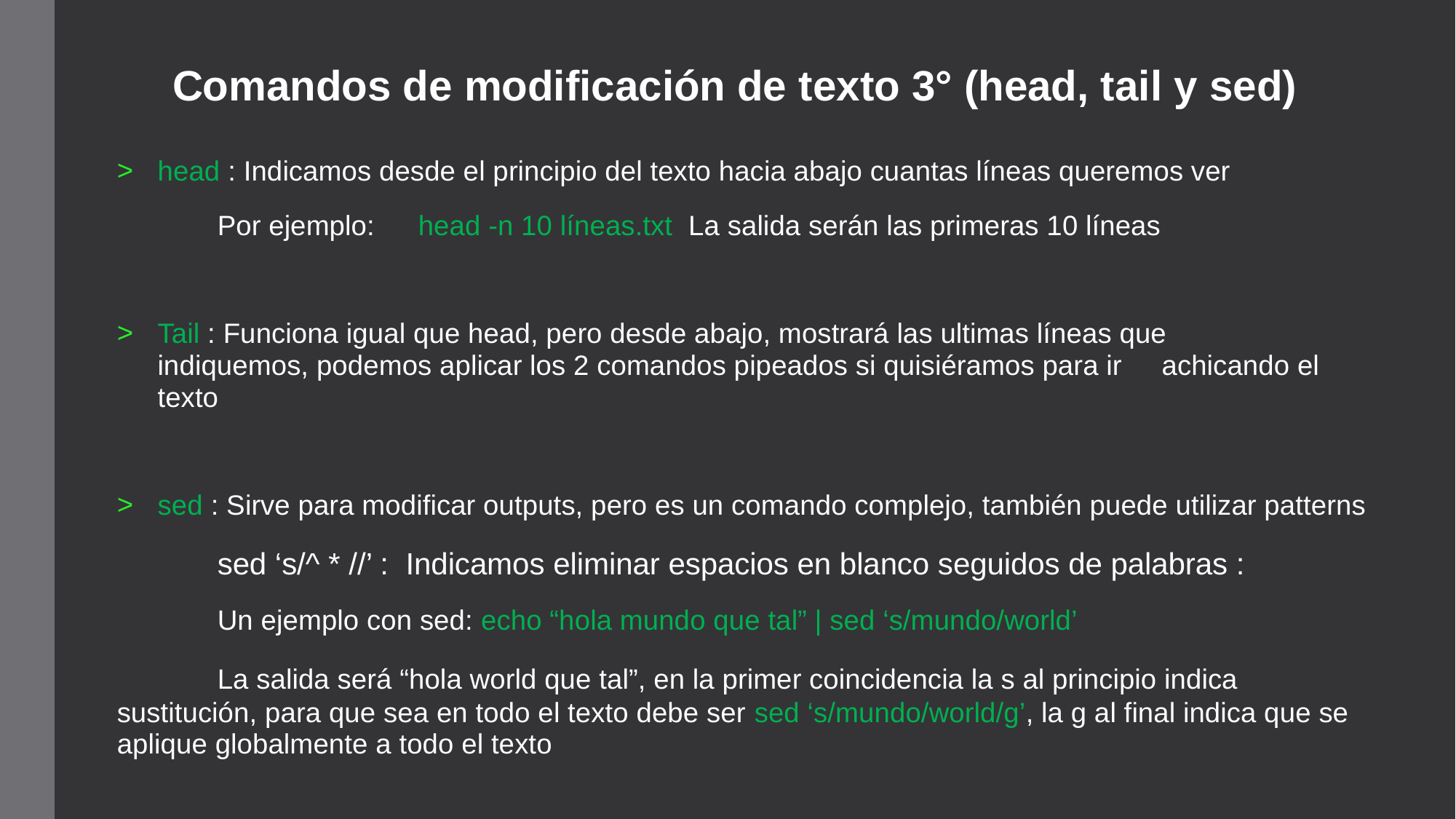

# Comandos de modificación de texto 3° (head, tail y sed)
head : Indicamos desde el principio del texto hacia abajo cuantas líneas queremos ver
	Por ejemplo: 	head -n 10 líneas.txt  La salida serán las primeras 10 líneas

Tail : Funciona igual que head, pero desde abajo, mostrará las ultimas líneas que 	indiquemos, podemos aplicar los 2 comandos pipeados si quisiéramos para ir 	achicando el texto

sed : Sirve para modificar outputs, pero es un comando complejo, también puede utilizar patterns
	sed ‘s/^ * //’ :  Indicamos eliminar espacios en blanco seguidos de palabras :
	Un ejemplo con sed: echo “hola mundo que tal” | sed ‘s/mundo/world’
	La salida será “hola world que tal”, en la primer coincidencia la s al principio indica sustitución, para que sea en todo el texto debe ser sed ‘s/mundo/world/g’, la g al final indica que se aplique globalmente a todo el texto